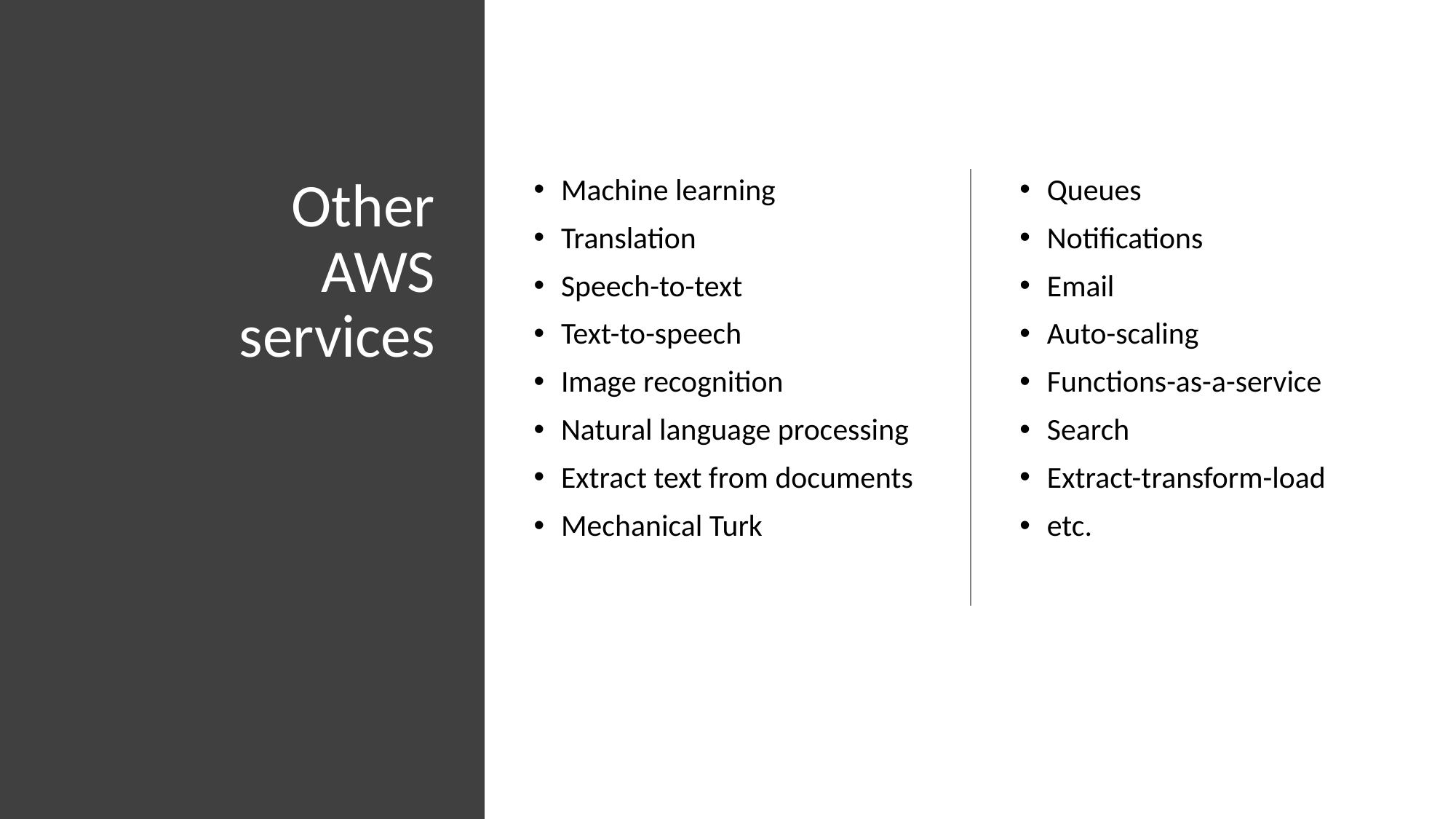

# Other AWS services
Machine learning
Translation
Speech-to-text
Text-to-speech
Image recognition
Natural language processing
Extract text from documents
Mechanical Turk
Queues
Notifications
Email
Auto-scaling
Functions-as-a-service
Search
Extract-transform-load
etc.